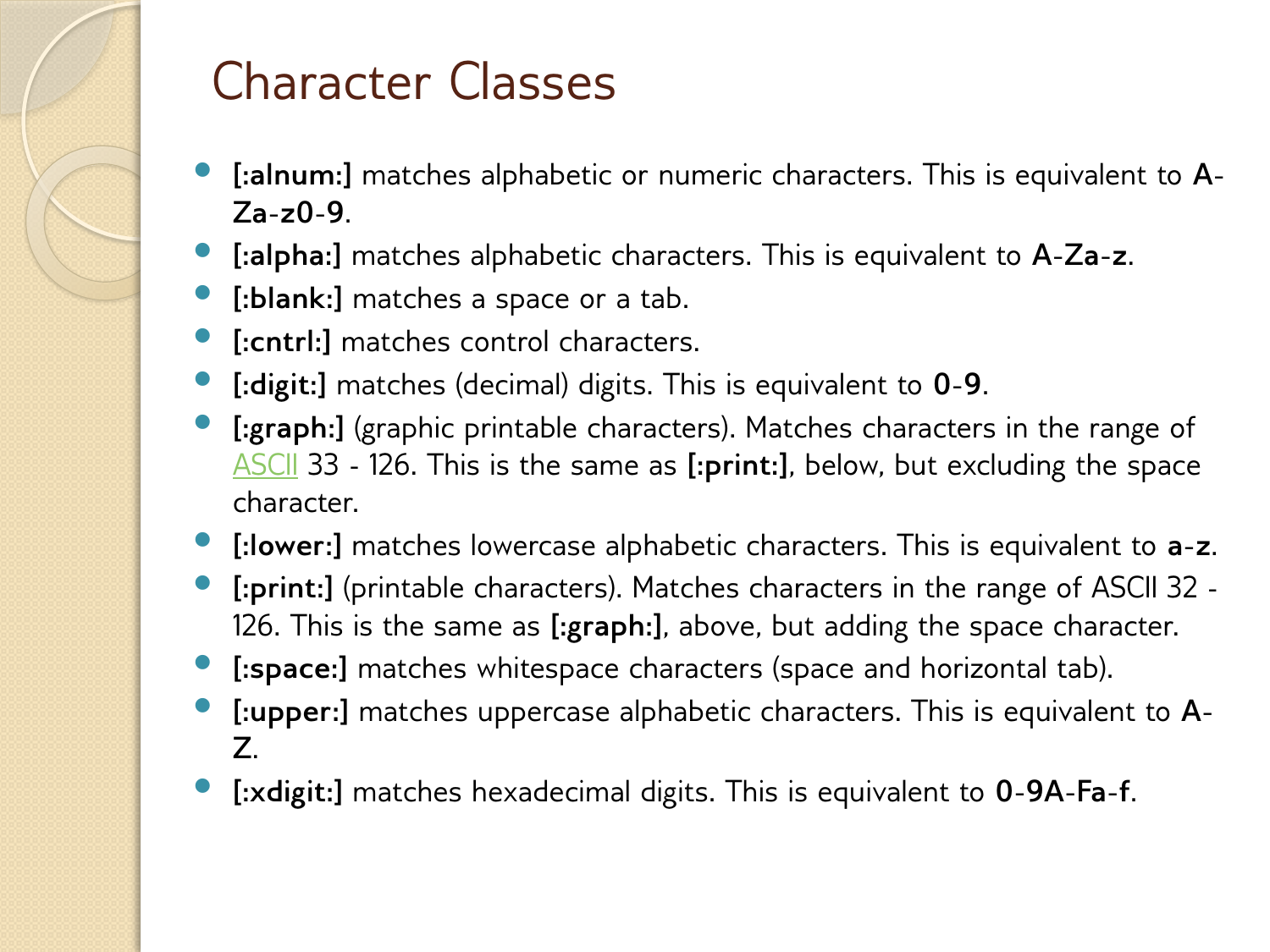

# Character Classes
[:alnum:] matches alphabetic or numeric characters. This is equivalent to A-Za-z0-9.
[:alpha:] matches alphabetic characters. This is equivalent to A-Za-z.
[:blank:] matches a space or a tab.
[:cntrl:] matches control characters.
[:digit:] matches (decimal) digits. This is equivalent to 0-9.
[:graph:] (graphic printable characters). Matches characters in the range of ASCII 33 - 126. This is the same as [:print:], below, but excluding the space character.
[:lower:] matches lowercase alphabetic characters. This is equivalent to a-z.
[:print:] (printable characters). Matches characters in the range of ASCII 32 - 126. This is the same as [:graph:], above, but adding the space character.
[:space:] matches whitespace characters (space and horizontal tab).
[:upper:] matches uppercase alphabetic characters. This is equivalent to A-Z.
[:xdigit:] matches hexadecimal digits. This is equivalent to 0-9A-Fa-f.